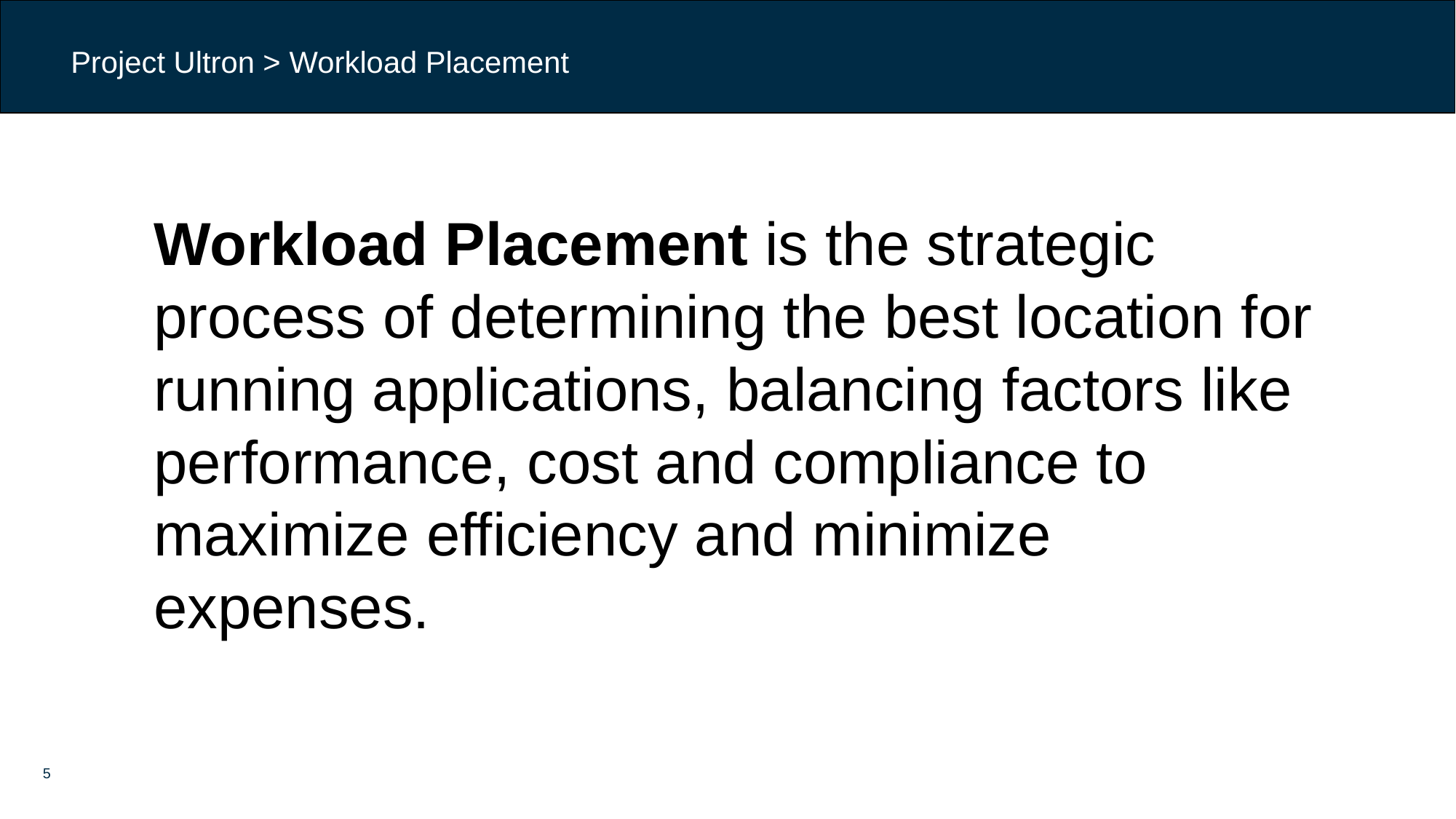

Project Ultron > Workload Placement
Workload Placement is the strategic process of determining the best location for running applications, balancing factors like performance, cost and compliance to maximize efficiency and minimize expenses.